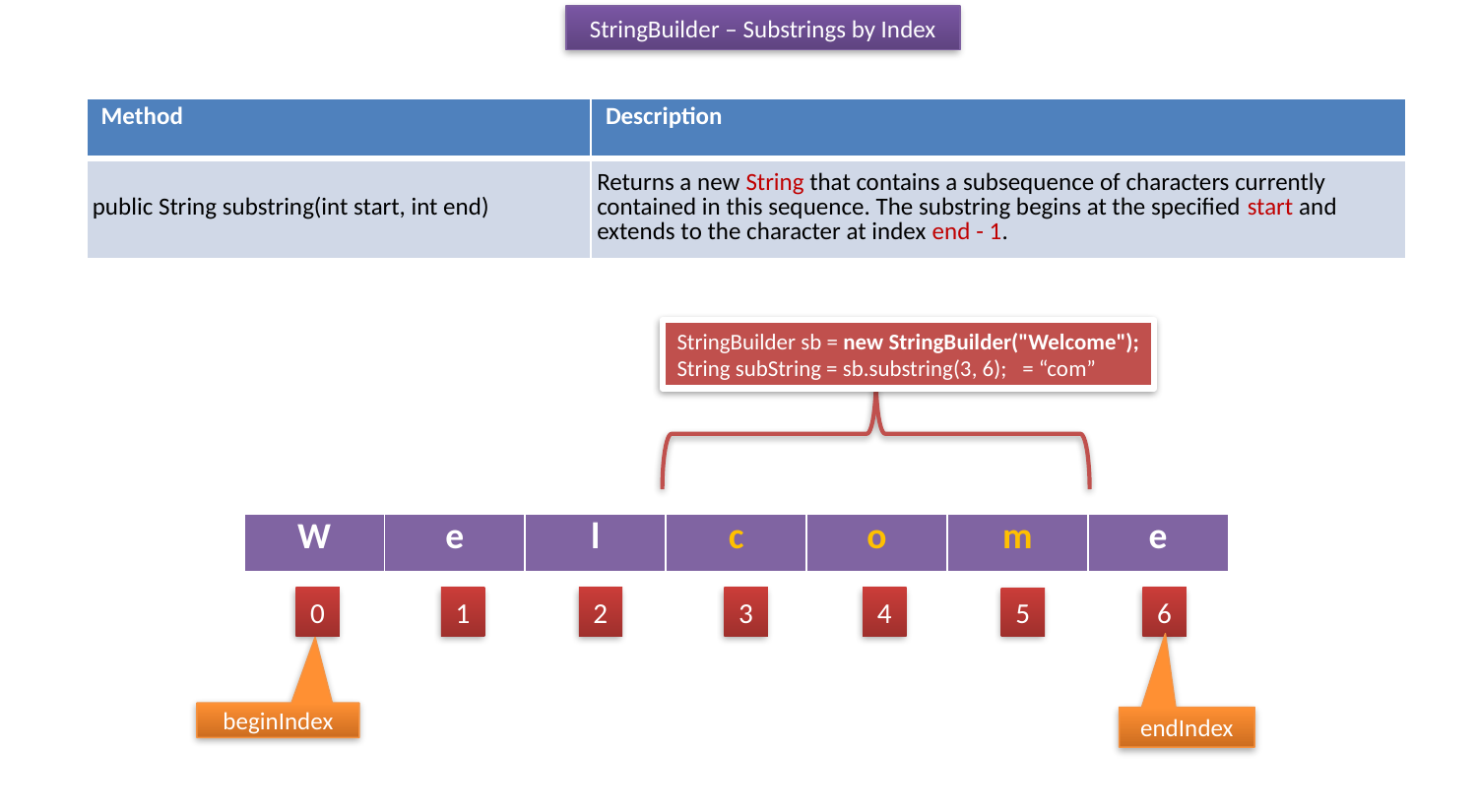

StringBuilder – Substrings by Index
| Method | Description |
| --- | --- |
| public String substring(int start, int end) | Returns a new String that contains a subsequence of characters currently contained in this sequence. The substring begins at the specified start and extends to the character at index end - 1. |

StringBuilder sb = new StringBuilder("Welcome");
String subString = sb.substring(3, 6);   = “com”
| W | e | l | c | o | m | e |
| --- | --- | --- | --- | --- | --- | --- |
0
1
2
3
4
6
5
beginIndex
endIndex